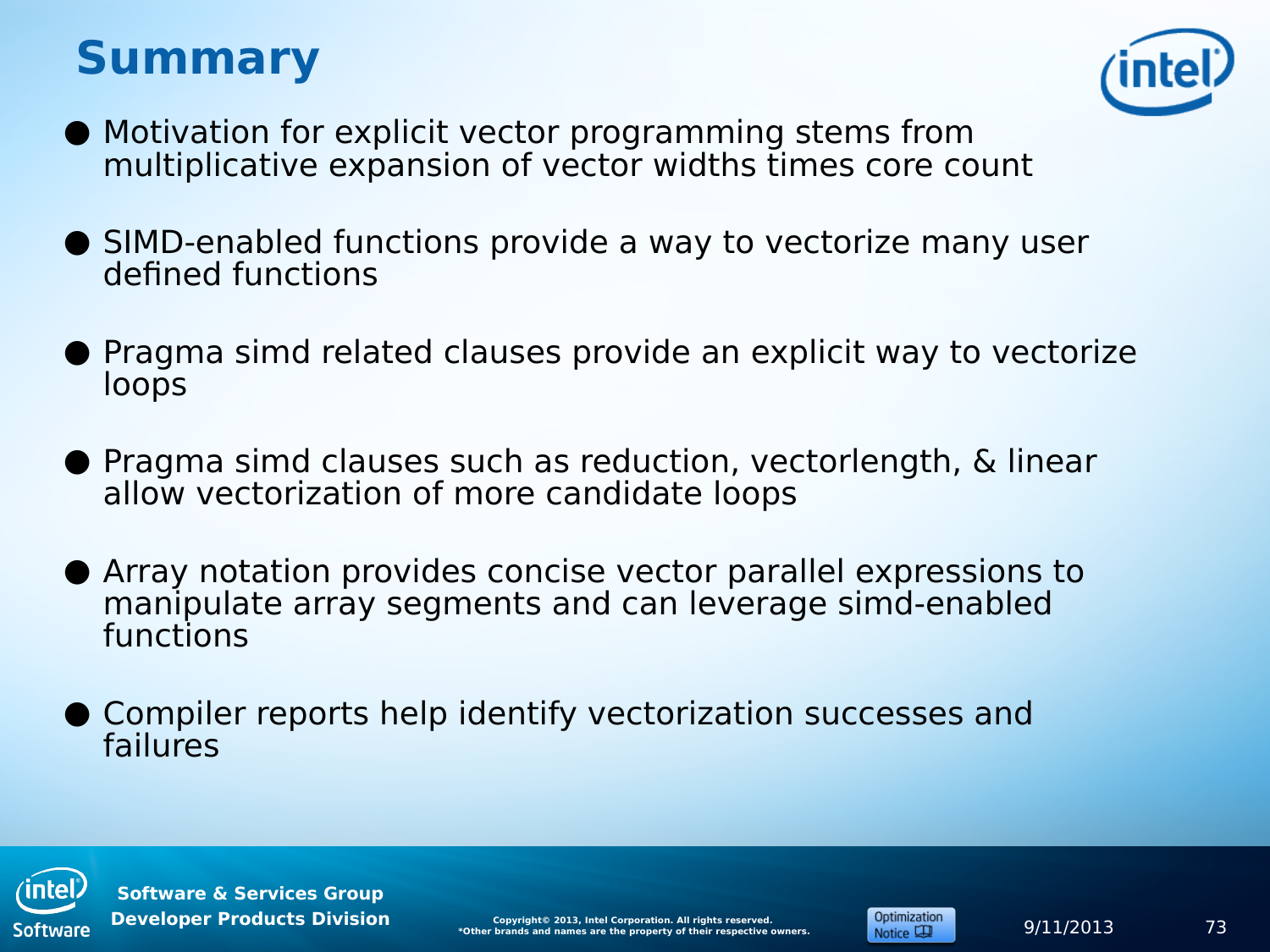

# Summary
Motivation for explicit vector programming stems from multiplicative expansion of vector widths times core count

SIMD-enabled functions provide a way to vectorize many user defined functions

Pragma simd related clauses provide an explicit way to vectorize loops

Pragma simd clauses such as reduction, vectorlength, & linear allow vectorization of more candidate loops

Array notation provides concise vector parallel expressions to manipulate array segments and can leverage simd-enabled functions

Compiler reports help identify vectorization successes and failures
9/11/2013
73